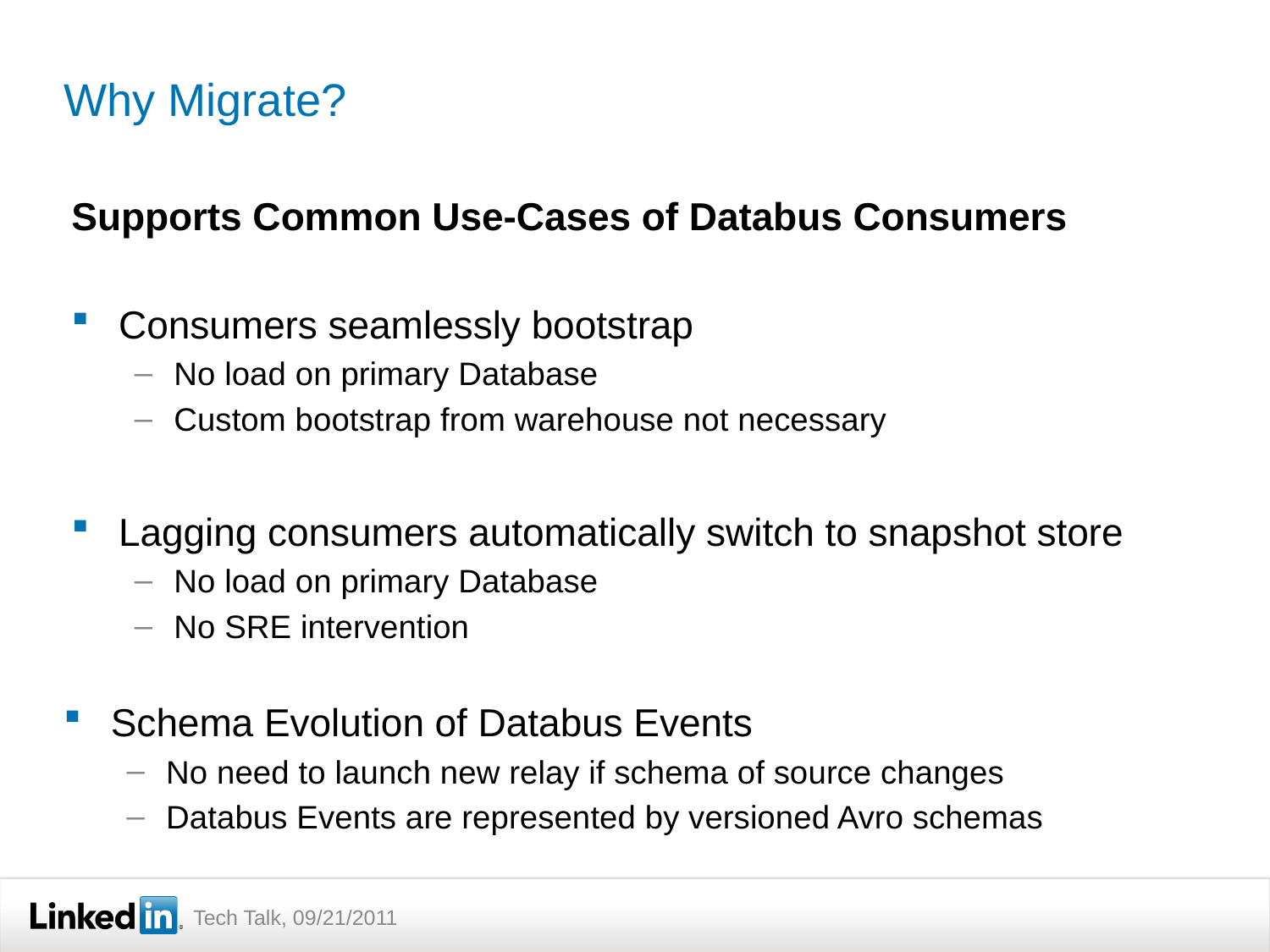

# Why Migrate?
Supports Common Use-Cases of Databus Consumers

Consumers seamlessly bootstrap
No load on primary Database
Custom bootstrap from warehouse not necessary

Lagging consumers automatically switch to snapshot store
No load on primary Database
No SRE intervention

Schema Evolution of Databus Events
No need to launch new relay if schema of source changes
Databus Events are represented by versioned Avro schemas